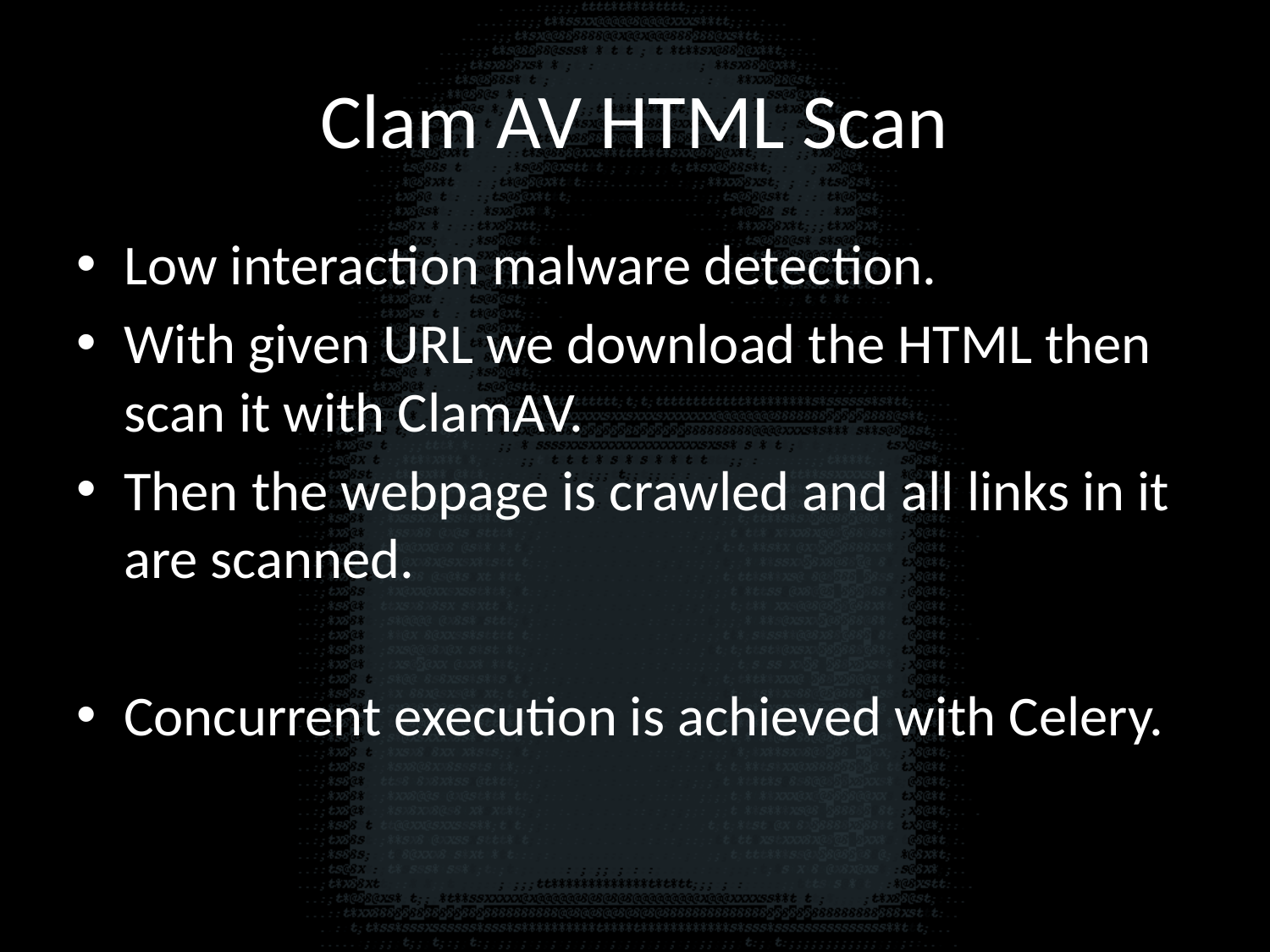

# Clam AV HTML Scan
Low interaction malware detection.
With given URL we download the HTML then scan it with ClamAV.
Then the webpage is crawled and all links in it are scanned.

Concurrent execution is achieved with Celery.